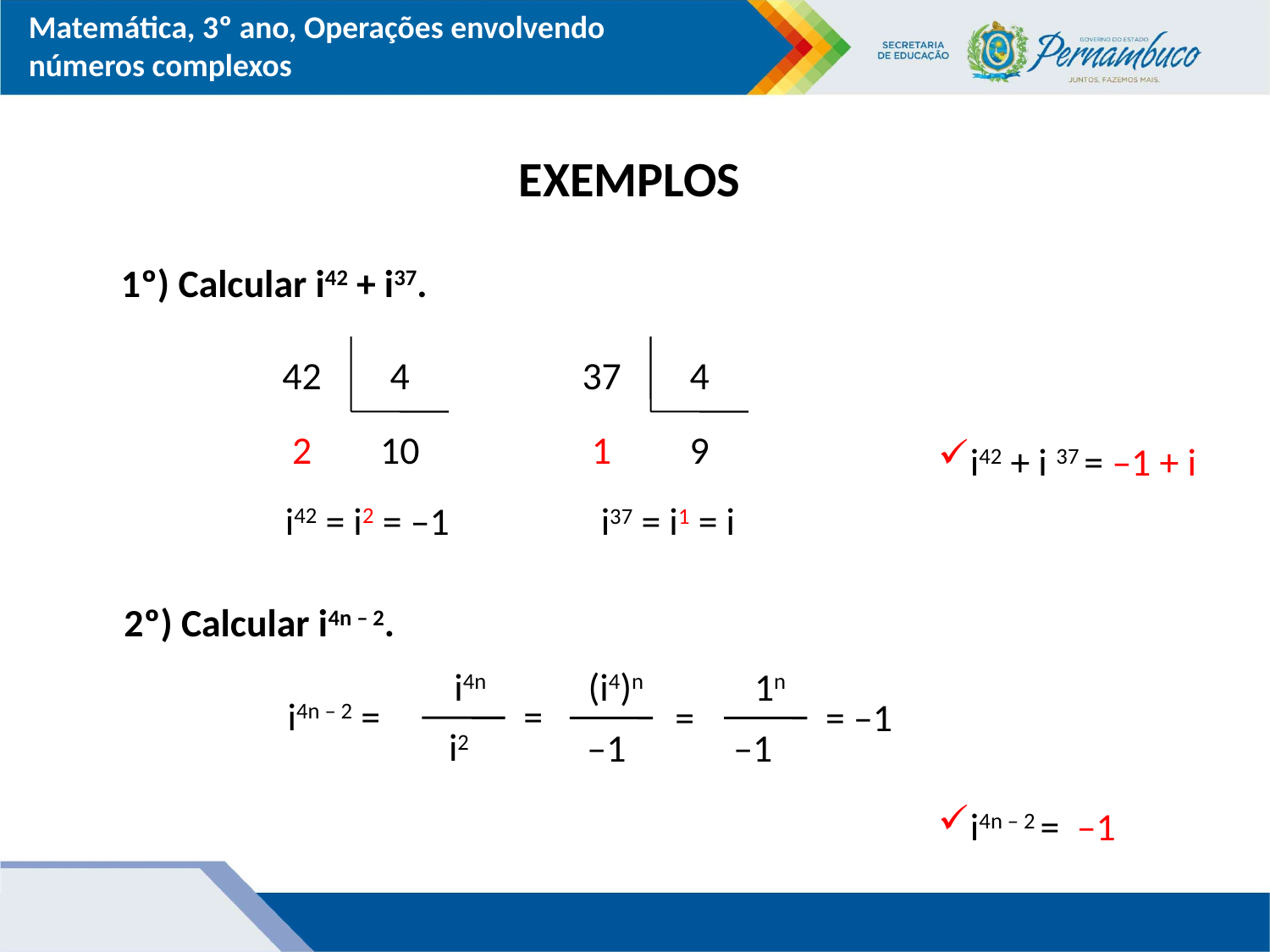

# EXEMPLOS
1º) Calcular i42 + i37.

42
4

37
4

2
10

1
9

i42 + i 37 = –1 + i
i42 = i2 = –1
i37 = i1 = i
2º) Calcular i4n – 2.

i4n
(i4)n
1n
i4n – 2 =
=
=
= –1
i2
–1
–1

i4n – 2 =  –1